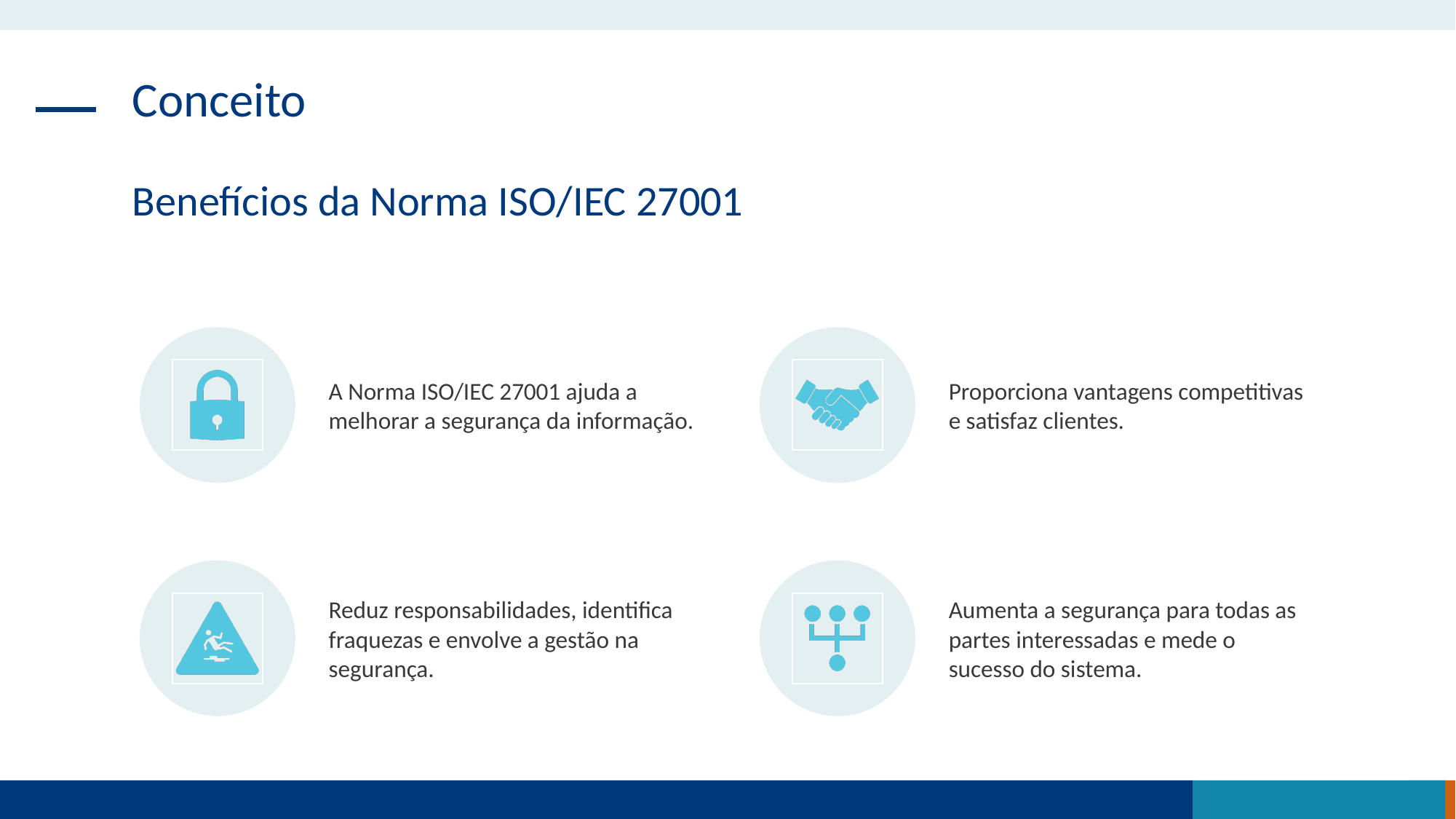

Conceito
Benefícios da Norma ISO/IEC 27001

A Norma ISO/IEC 27001 ajuda a melhorar a segurança da informação.
Proporciona vantagens competitivas e satisfaz clientes.
Reduz responsabilidades, identifica fraquezas e envolve a gestão na segurança.
Aumenta a segurança para todas as partes interessadas e mede o sucesso do sistema.